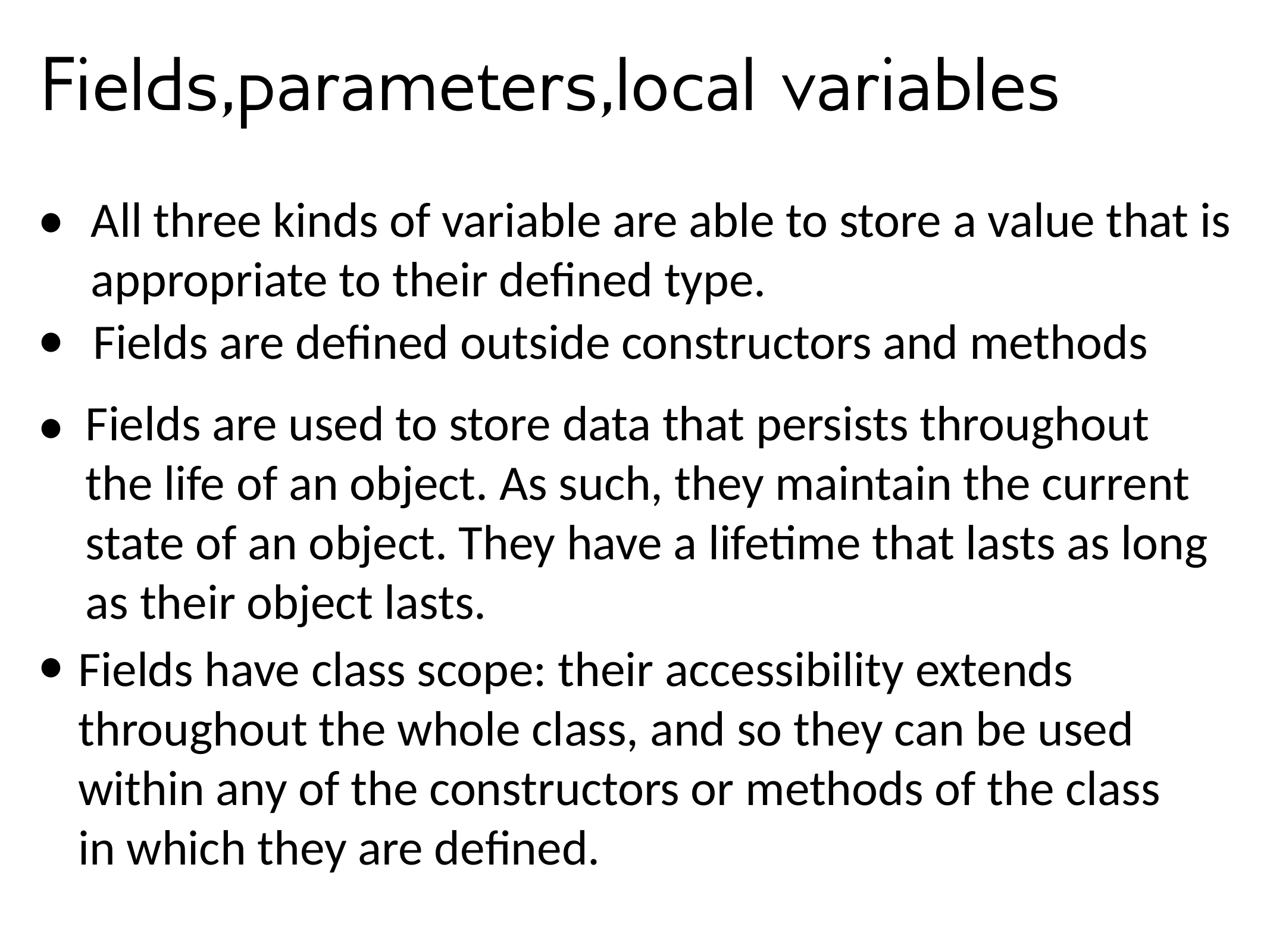

# Fields,parameters,local variables
•
•
•
All three kinds of variable are able to store a value that is
appropriate to their defined type.
Fields are defined outside constructors and methods
Fields are used to store data that persists throughout the life of an object. As such, they maintain the current state of an object. They have a lifetime that lasts as long as their object lasts.
•
Fields have class scope: their accessibility extends
throughout the whole class, and so they can be used within any of the constructors or methods of the class in which they are defined.